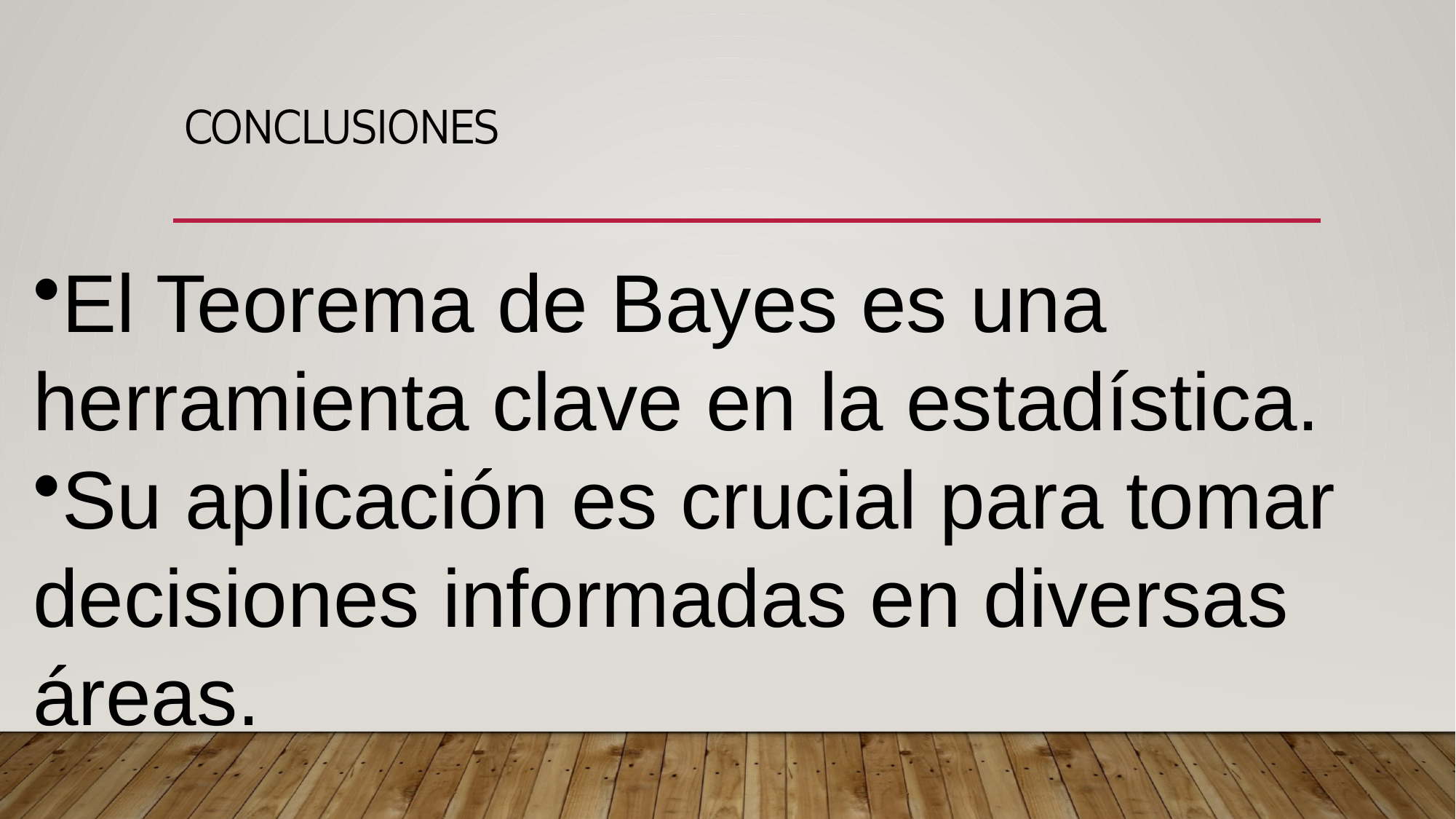

# CONCLUSIONES

El Teorema de Bayes es una herramienta clave en la estadística.
Su aplicación es crucial para tomar decisiones informadas en diversas áreas.